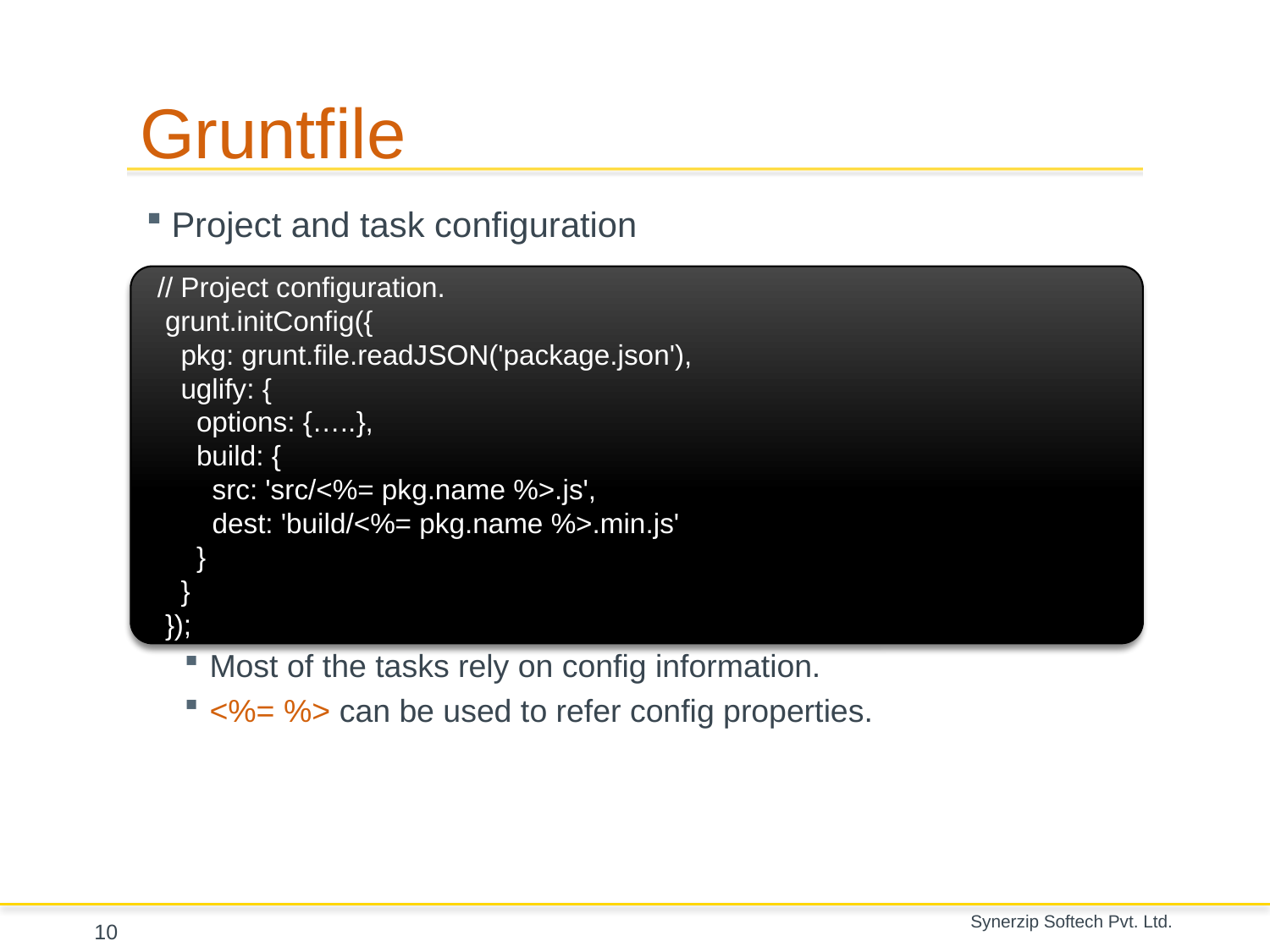

# Gruntfile
Project and task configuration

Most of the tasks rely on config information.
<%= %> can be used to refer config properties.
 // Project configuration.
  grunt.initConfig({
    pkg: grunt.file.readJSON('package.json'),
    uglify: {
      options: {…..},
      build: {
        src: 'src/<%= pkg.name %>.js',
        dest: 'build/<%= pkg.name %>.min.js'
      }
    }
  });
10
Synerzip Softech Pvt. Ltd.